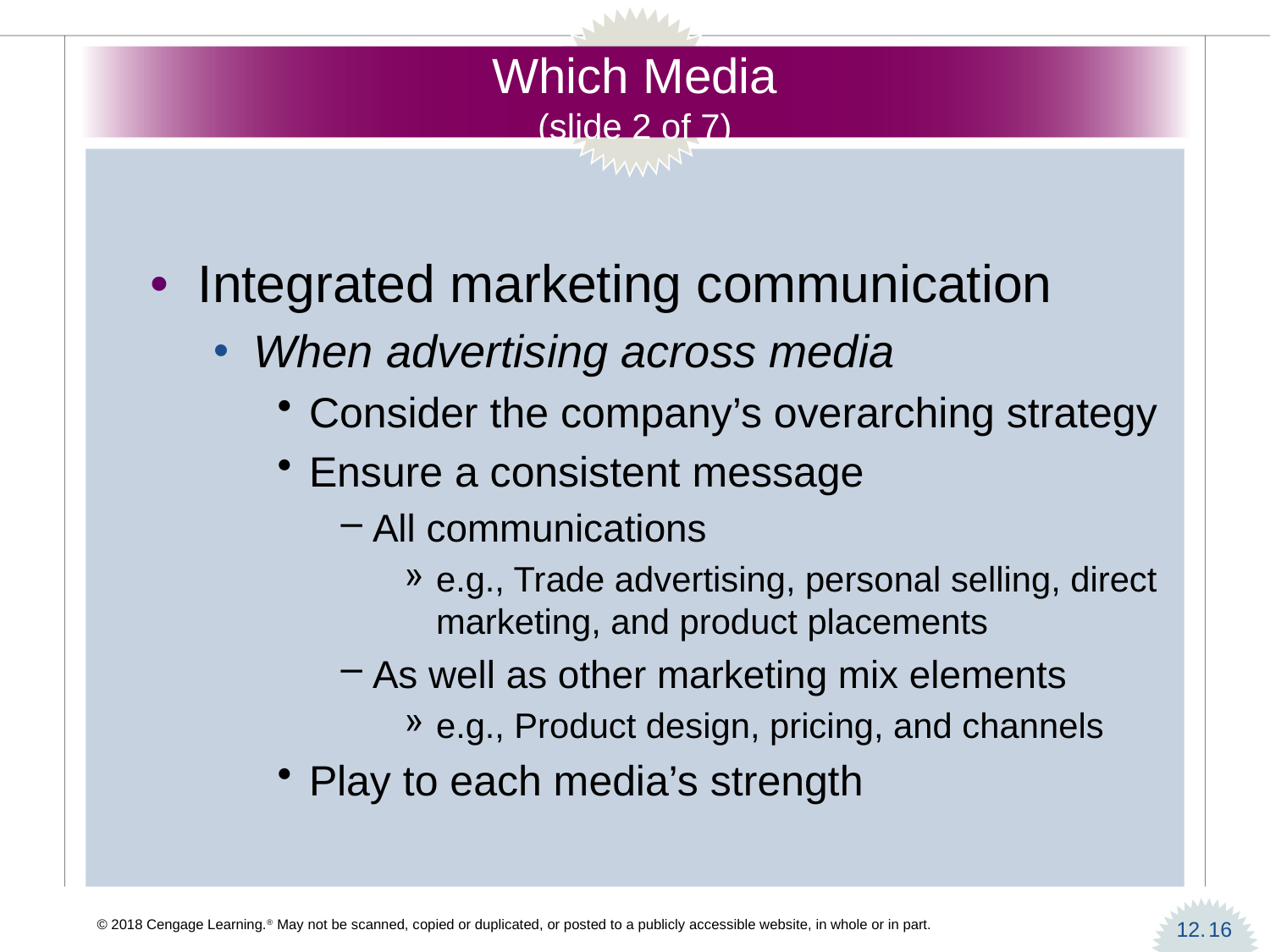

# Which Media (slide 2 of 7)
Integrated marketing communication
When advertising across media
Consider the company’s overarching strategy
Ensure a consistent message
All communications
e.g., Trade advertising, personal selling, direct marketing, and product placements
As well as other marketing mix elements
e.g., Product design, pricing, and channels
Play to each media’s strength

16